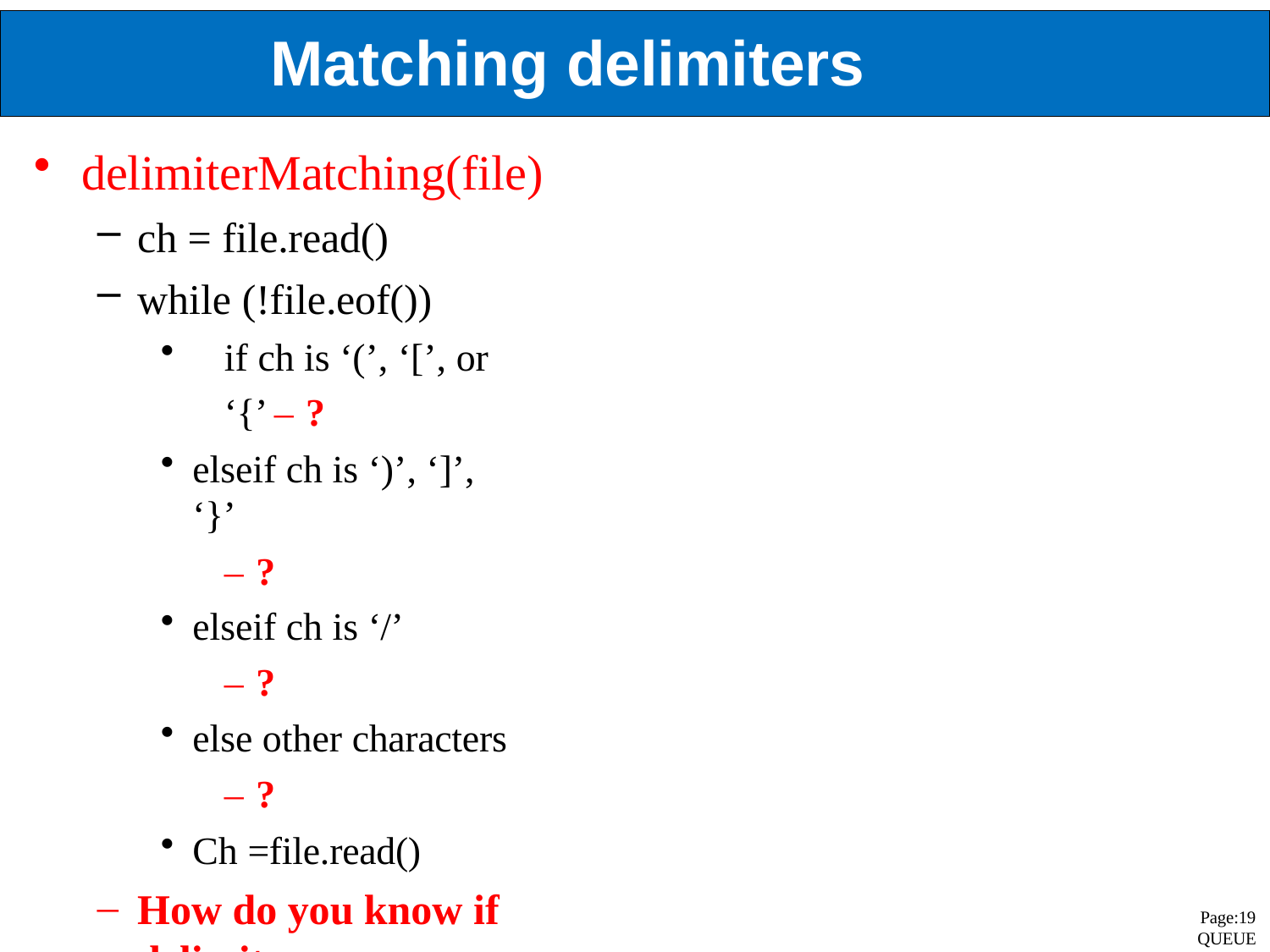

# Matching delimiters
delimiterMatching(file)
ch = file.read()
while (!file.eof())
if ch is ‘(’, ‘[’, or ‘{’ – ?
elseif ch is ‘)’, ‘]’, ‘}’
– ?
elseif ch is ‘/’
– ?
else other characters
– ?
Ch =file.read()
How do you know if delimiters are matched or not ?
Page:19 QUEUE